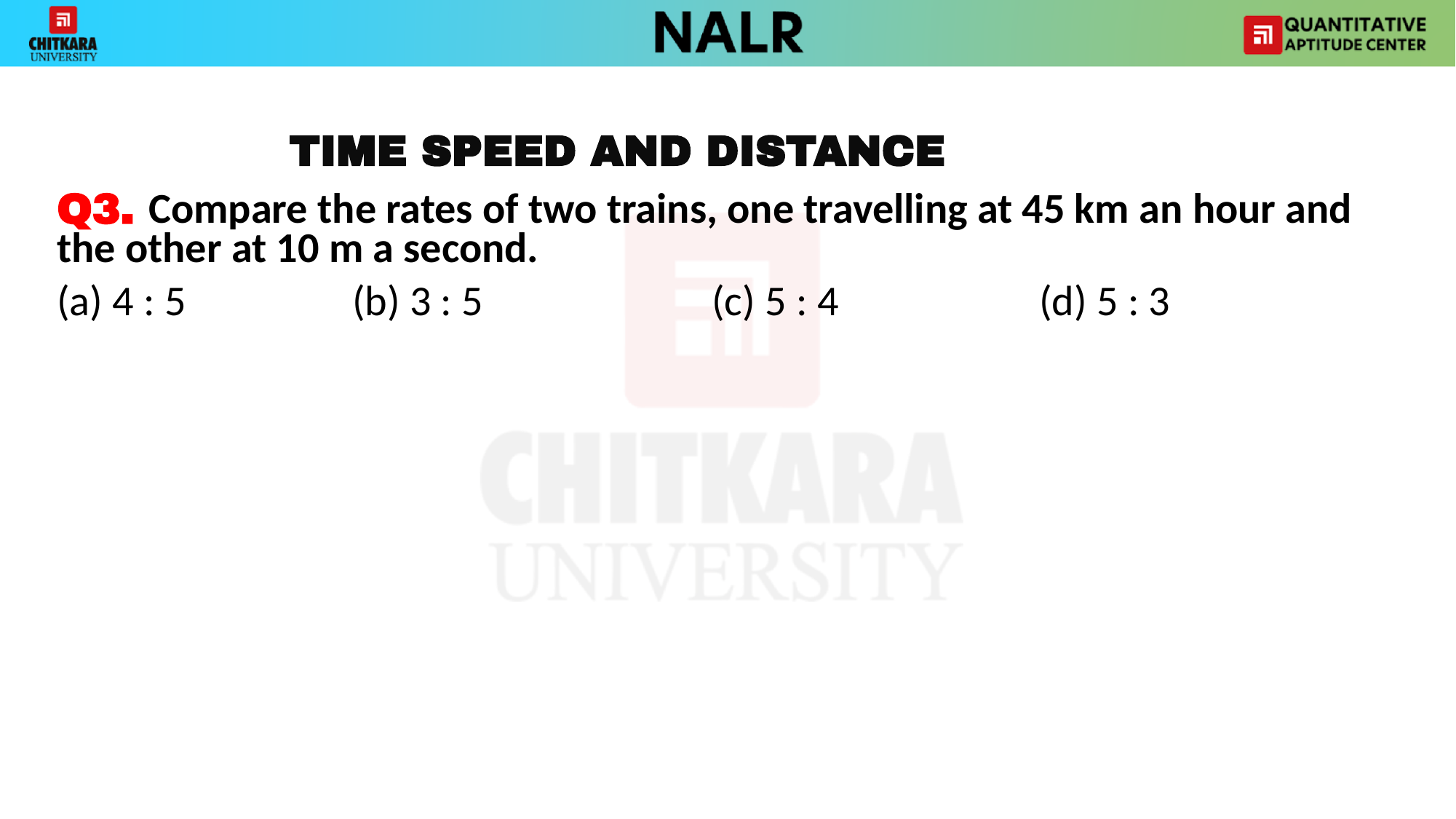

TIME SPEED AND DISTANCE
 	Q3. Compare the rates of two trains, one travelling at 45 km an hour and the other at 10 m a second.
	(a) 4 : 5	        (b) 3 : 5	  		(c) 5 : 4          	(d) 5 : 3